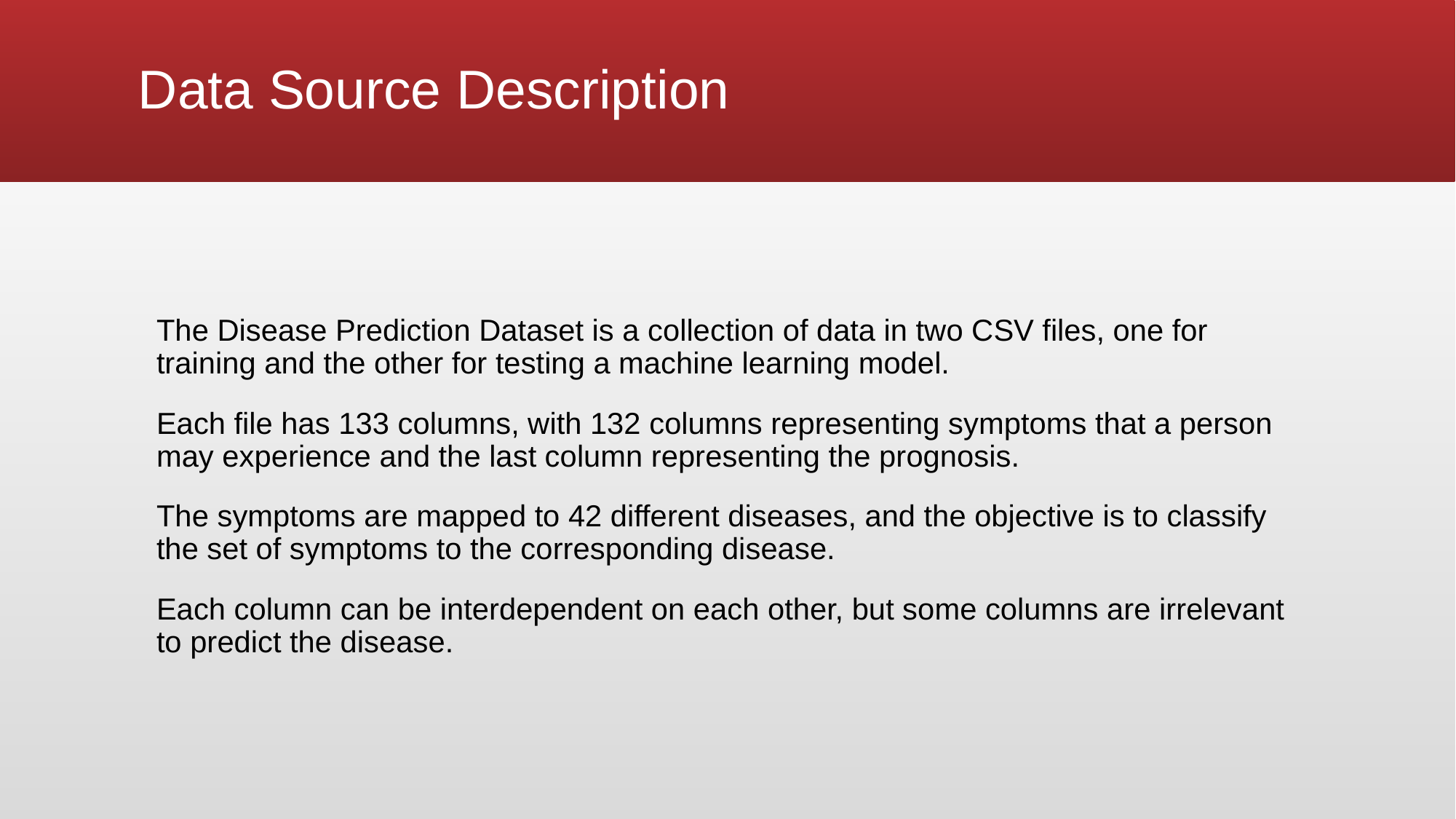

# Data Source Description
The Disease Prediction Dataset is a collection of data in two CSV files, one for training and the other for testing a machine learning model.
Each file has 133 columns, with 132 columns representing symptoms that a person may experience and the last column representing the prognosis.
The symptoms are mapped to 42 different diseases, and the objective is to classify the set of symptoms to the corresponding disease.
Each column can be interdependent on each other, but some columns are irrelevant to predict the disease.